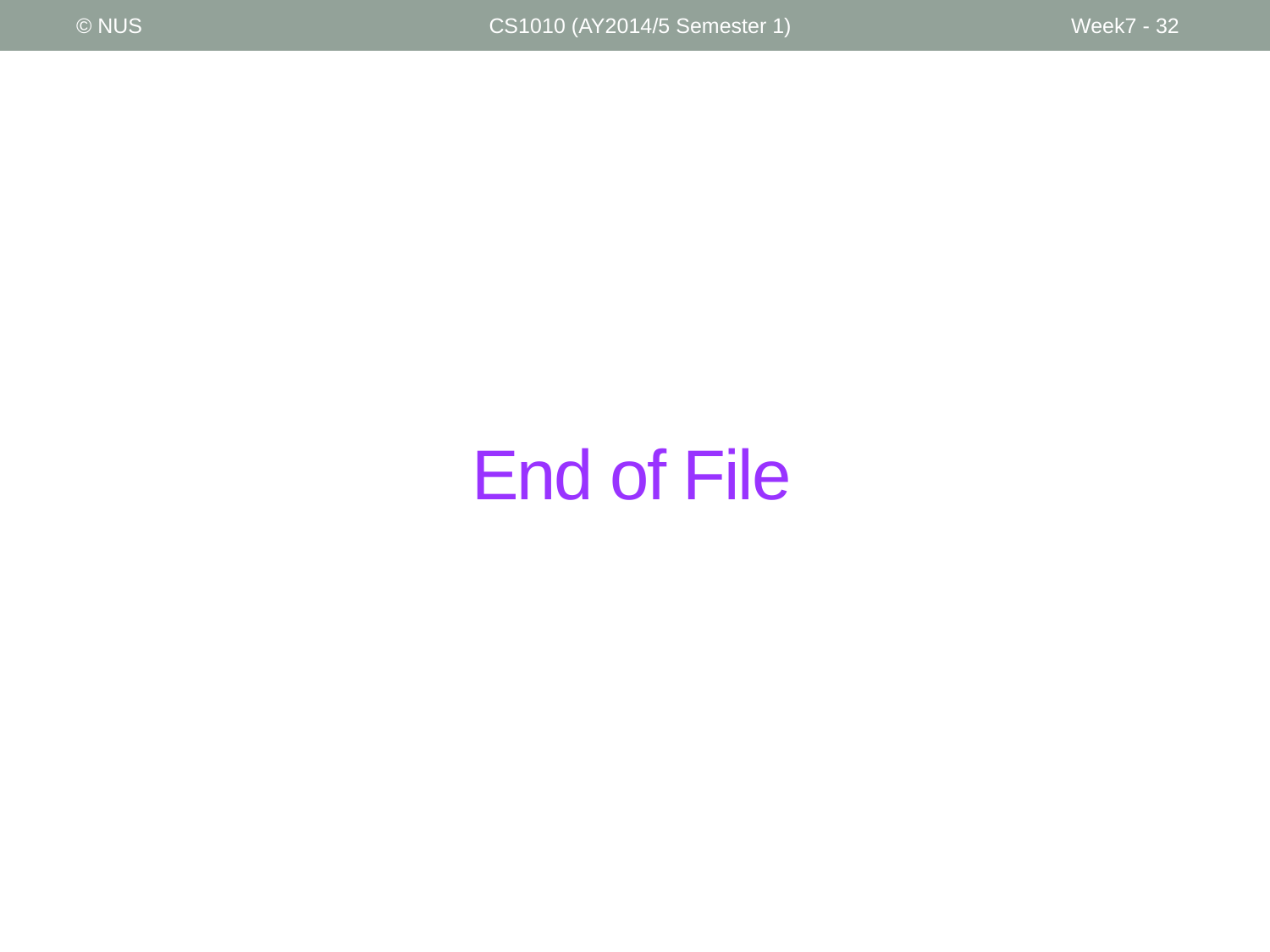

© NUS
CS1010 (AY2014/5 Semester 1)
Week7 - 32
# End of File